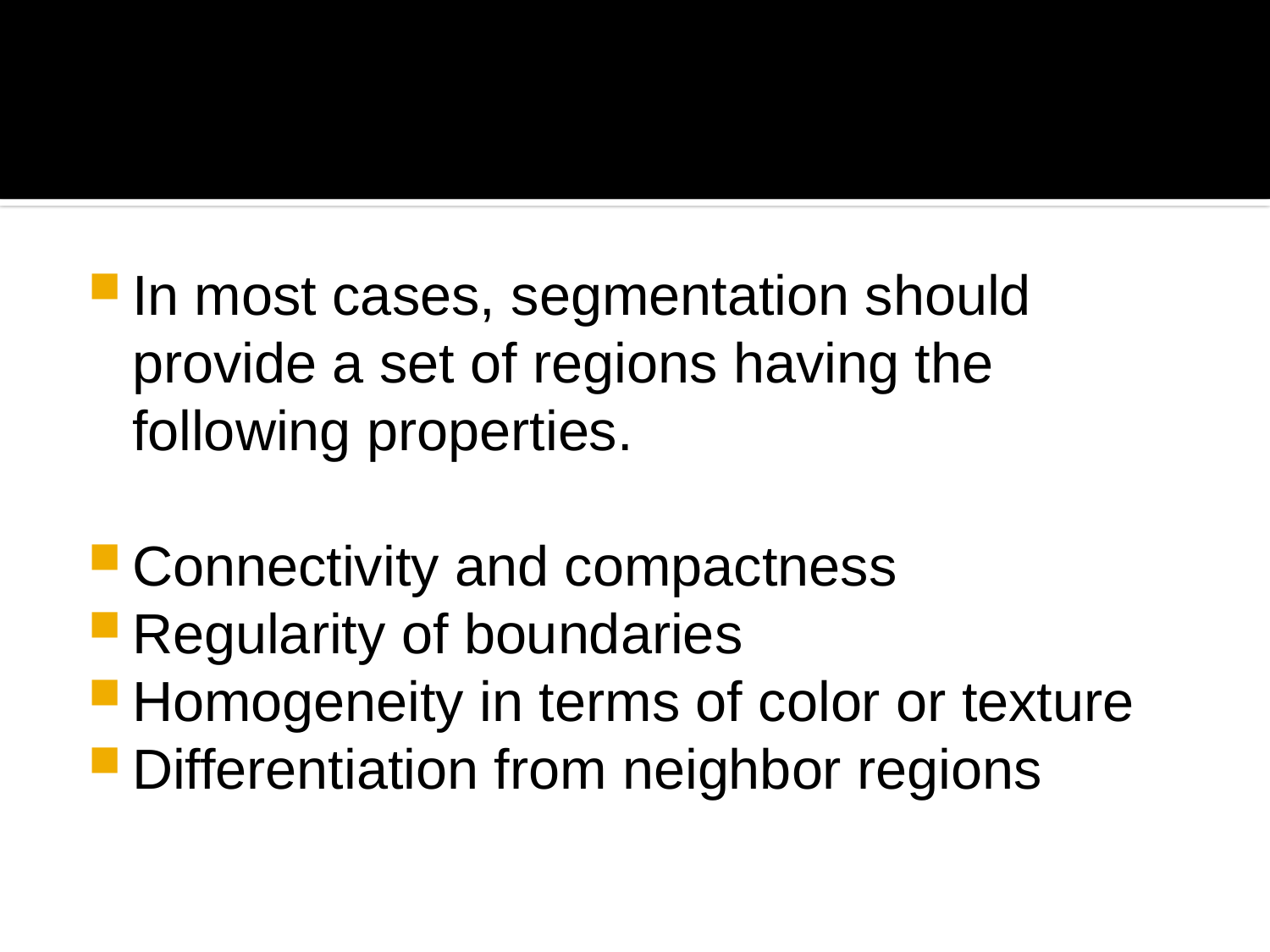

#
In most cases, segmentation should provide a set of regions having the following properties.

Connectivity and compactness
Regularity of boundaries
Homogeneity in terms of color or texture
Differentiation from neighbor regions